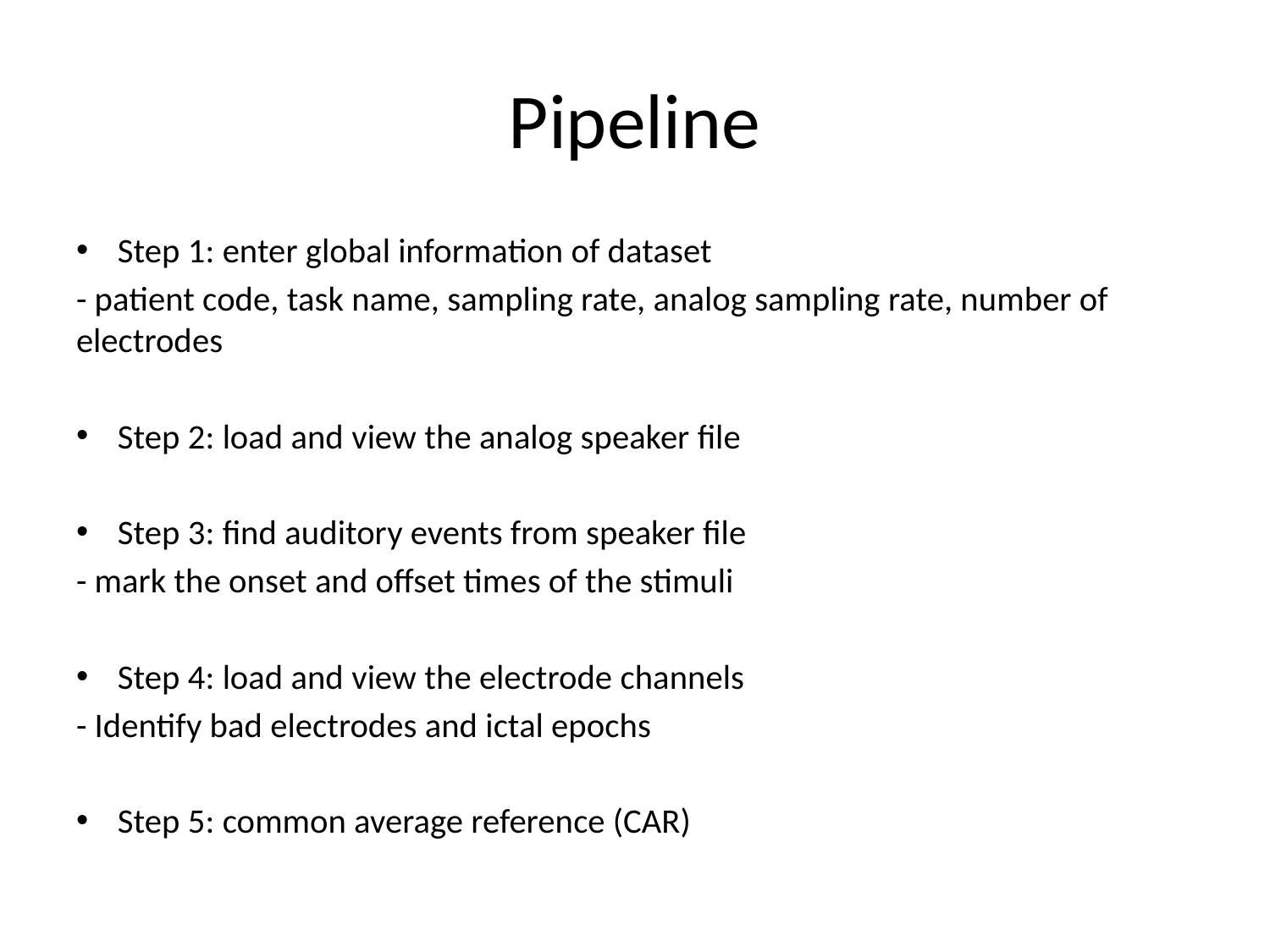

# Pipeline
Step 1: enter global information of dataset
- patient code, task name, sampling rate, analog sampling rate, number of electrodes

Step 2: load and view the analog speaker file

Step 3: find auditory events from speaker file
- mark the onset and offset times of the stimuli

Step 4: load and view the electrode channels
- Identify bad electrodes and ictal epochs

Step 5: common average reference (CAR)